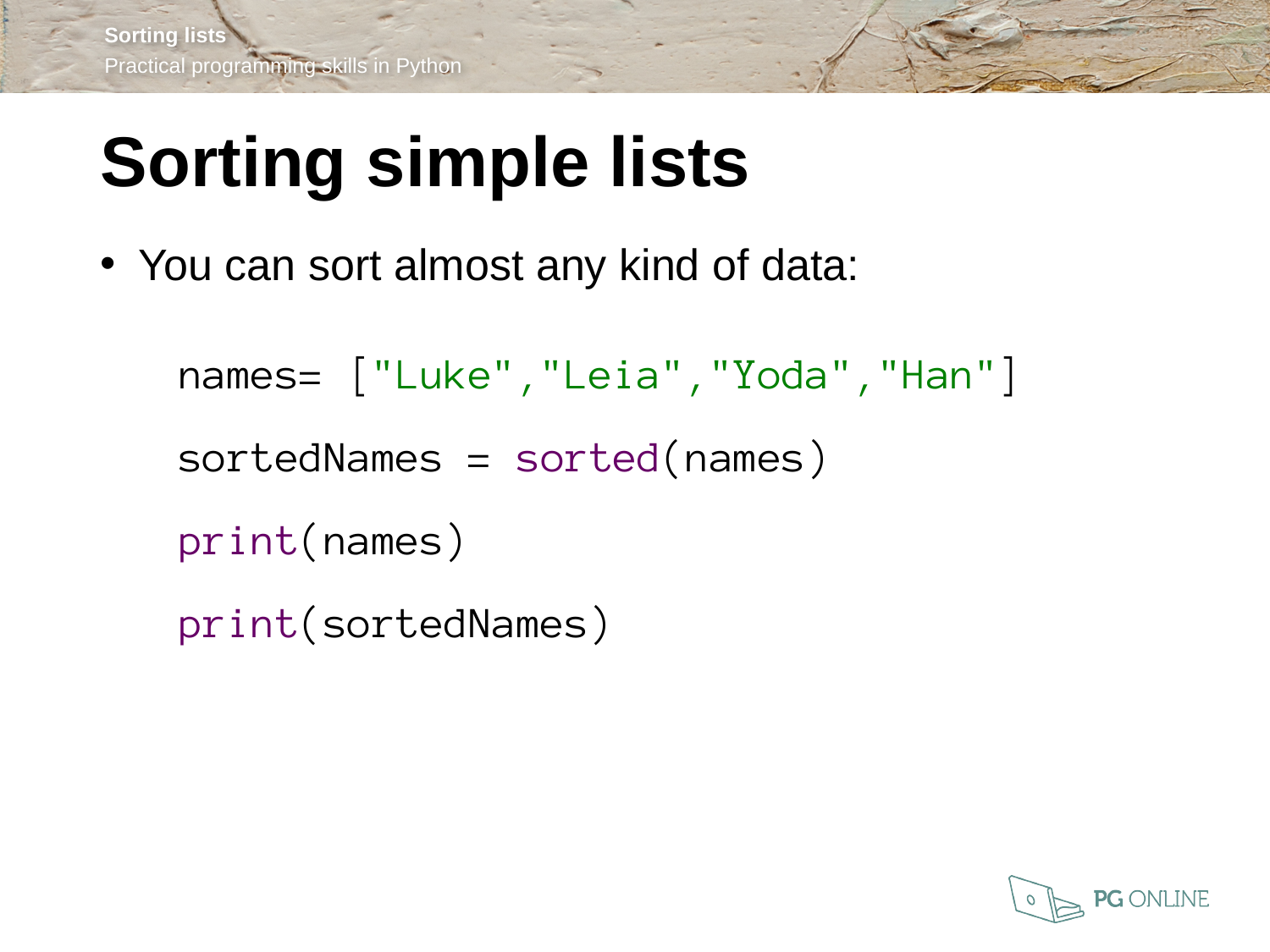

Sorting simple lists
You can sort almost any kind of data:

	names= ["Luke","Leia","Yoda","Han"]
	sortedNames = sorted(names)
	print(names)
	print(sortedNames)